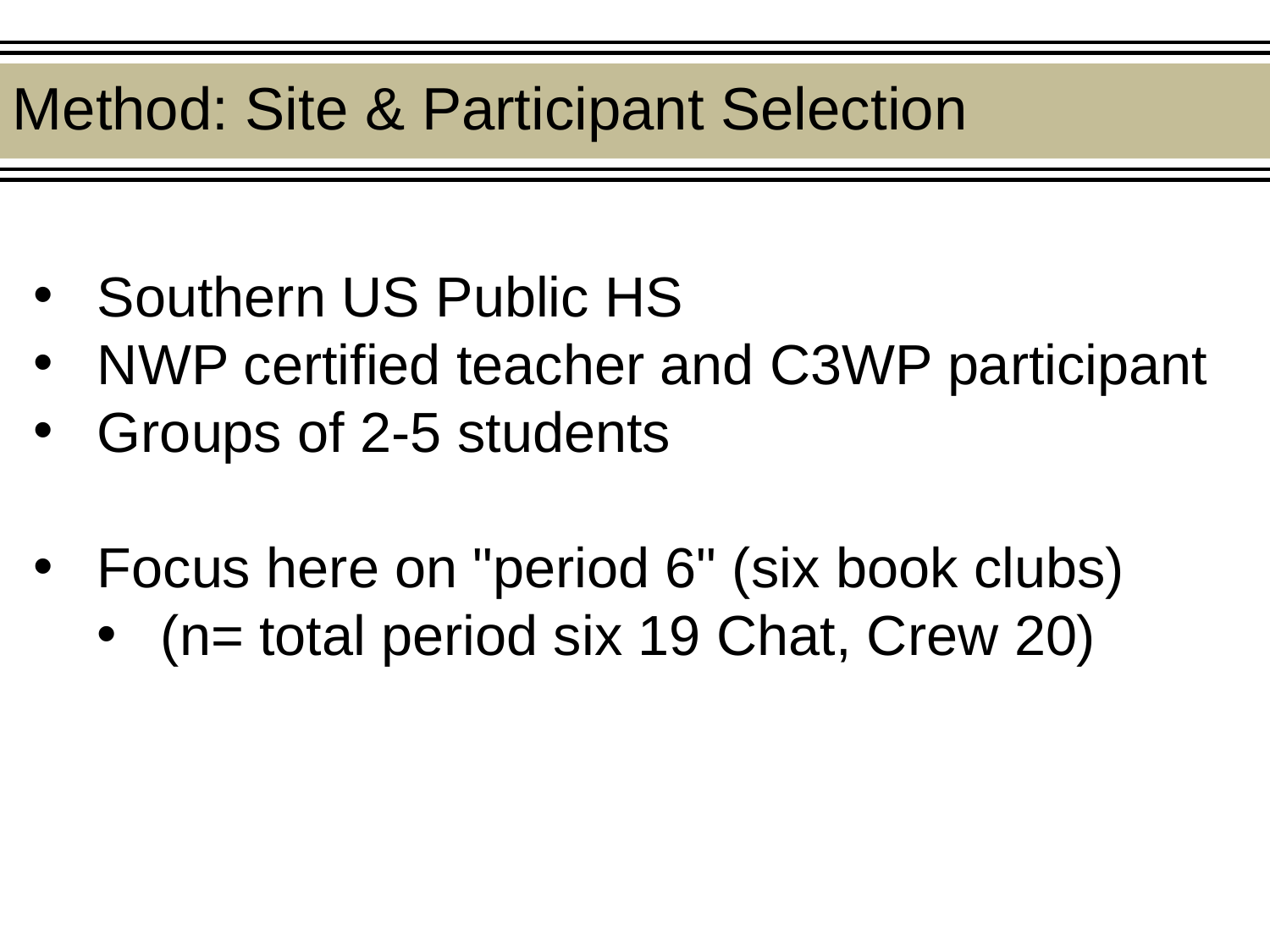

Method: Site & Participant Selection

Southern US Public HS
NWP certified teacher and C3WP participant
Groups of 2-5 students

Focus here on "period 6" (six book clubs)
(n= total period six 19 Chat, Crew 20)